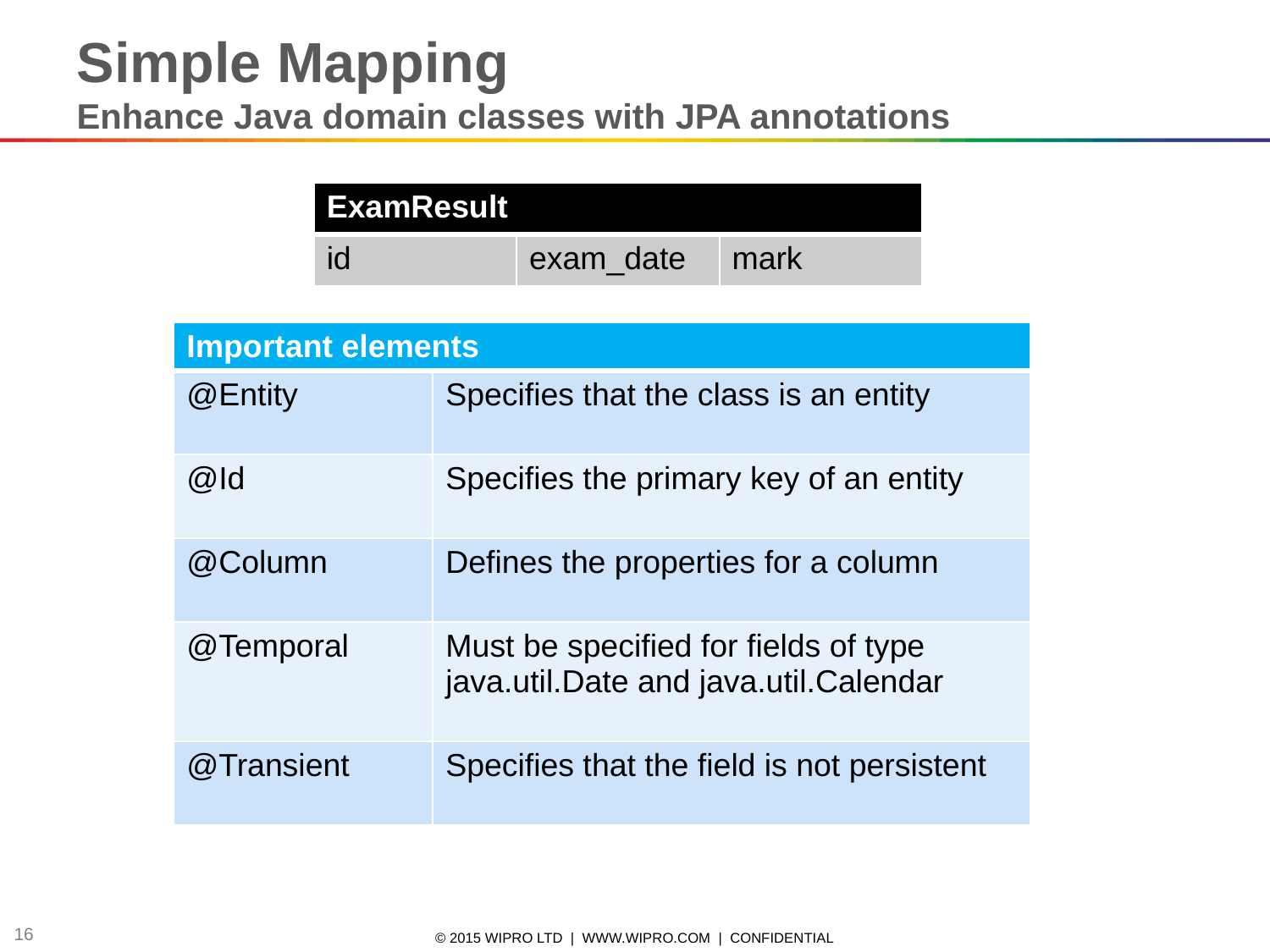

Simple Mapping
Enhance Java domain classes with JPA annotations
| ExamResult |  |  |
| --- | --- | --- |
| id | exam\_date | mark |
| Important elements |  |
| --- | --- |
| @Entity | Specifies that the class is an entity |
| @Id | Specifies the primary key of an entity |
| @Column | Defines the properties for a column |
| @Temporal | Must be specified for fields of type java.util.Date and java.util.Calendar |
| @Transient | Specifies that the field is not persistent |